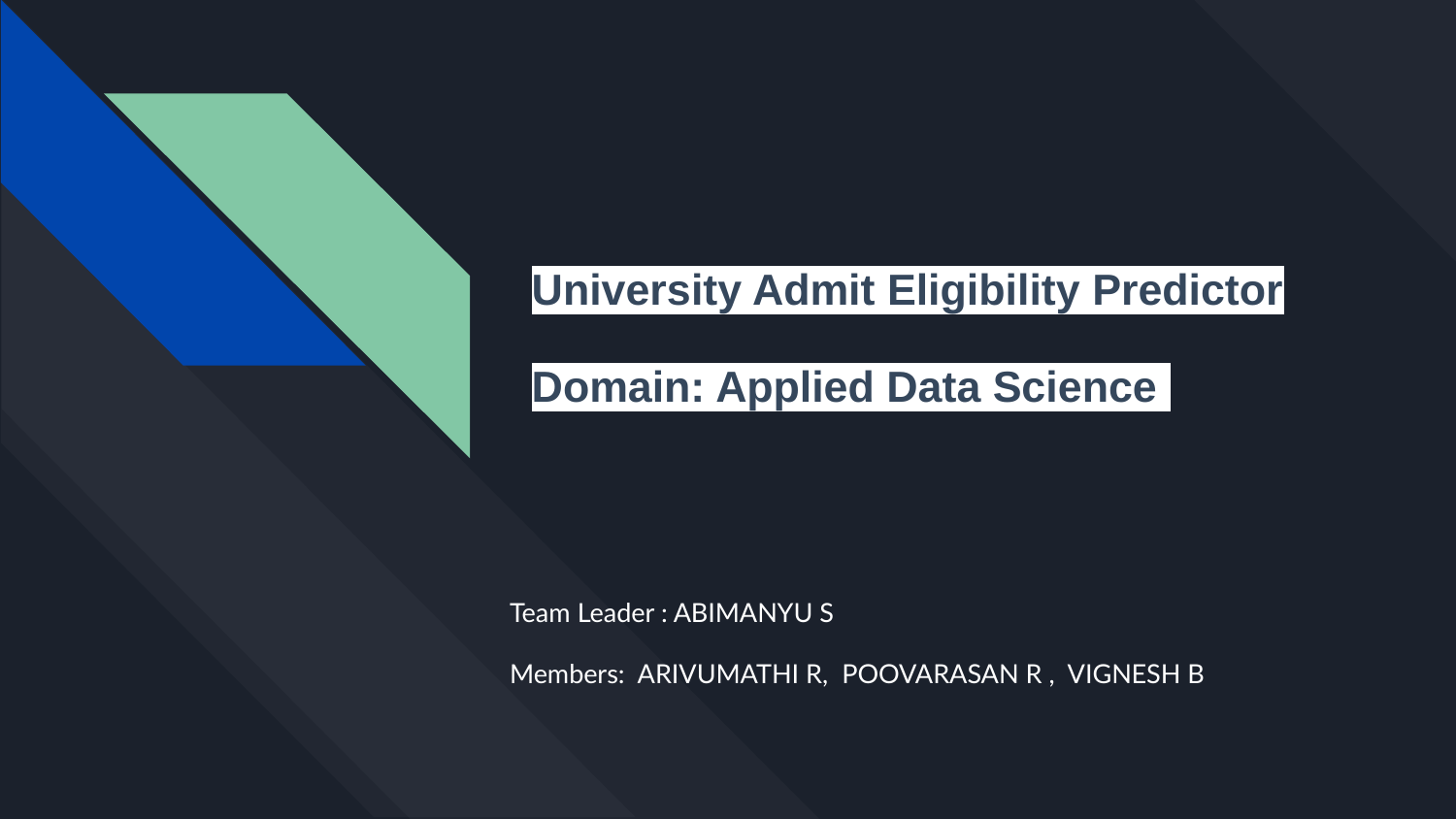

# University Admit Eligibility Predictor

Domain: Applied Data Science
Team Leader : ABIMANYU S

Members:  ARIVUMATHI R,  POOVARASAN R ,  VIGNESH B